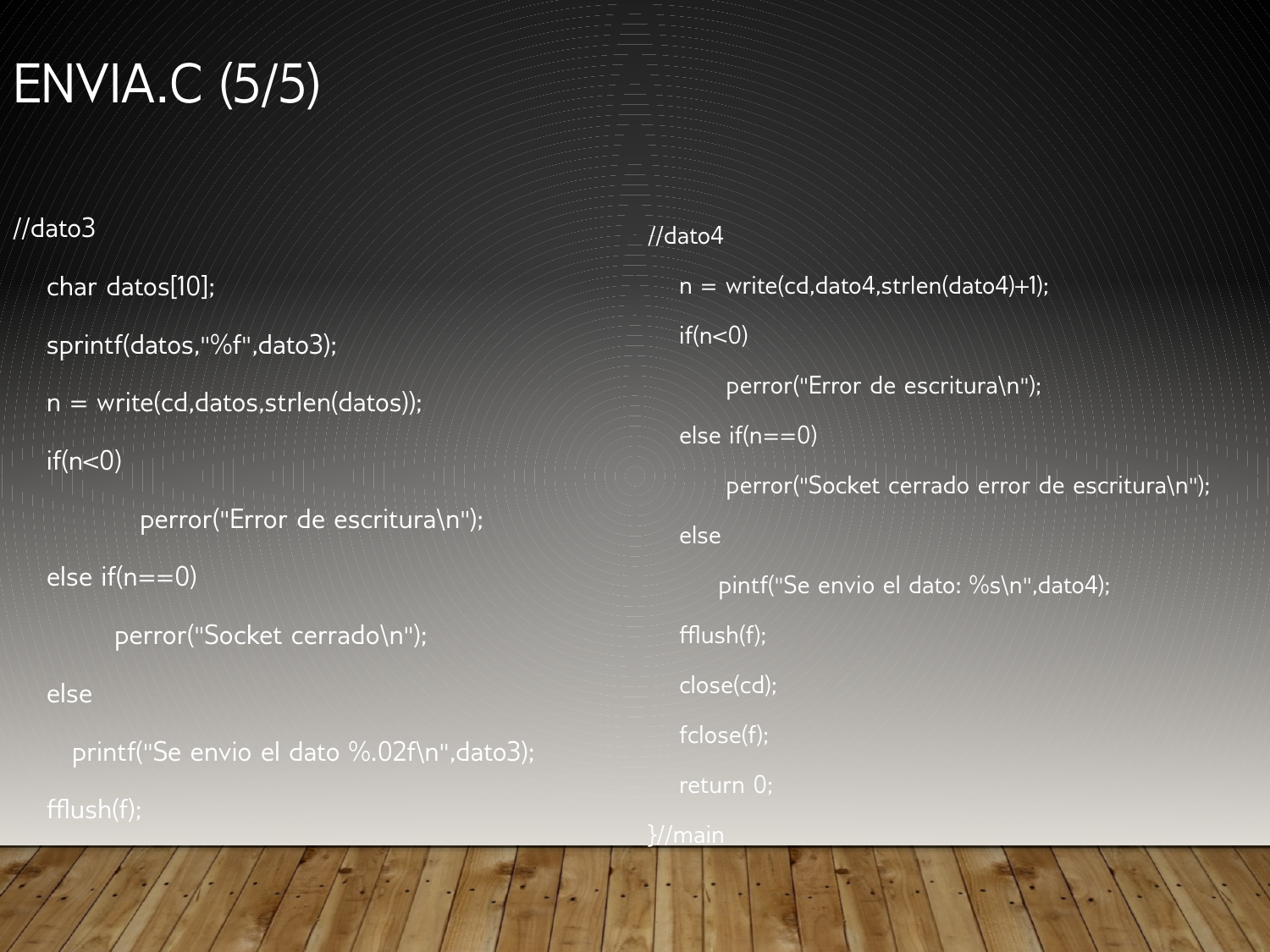

envia.c (5/5)

//dato4
    n = write(cd,dato4,strlen(dato4)+1);
    if(n<0)
          perror("Error de escritura\n");
    else if(n==0)
          perror("Socket cerrado error de escritura\n");
    else
         pintf("Se envio el dato: %s\n",dato4);
    fflush(f);
    close(cd);
    fclose(f);
    return 0;
}//main
//dato3
    char datos[10];
    sprintf(datos,"%f",dato3);
    n = write(cd,datos,strlen(datos));
    if(n<0)
	perror("Error de escritura\n");
    else if(n==0)
            perror("Socket cerrado\n");
    else
       printf("Se envio el dato %.02f\n",dato3);
    fflush(f);